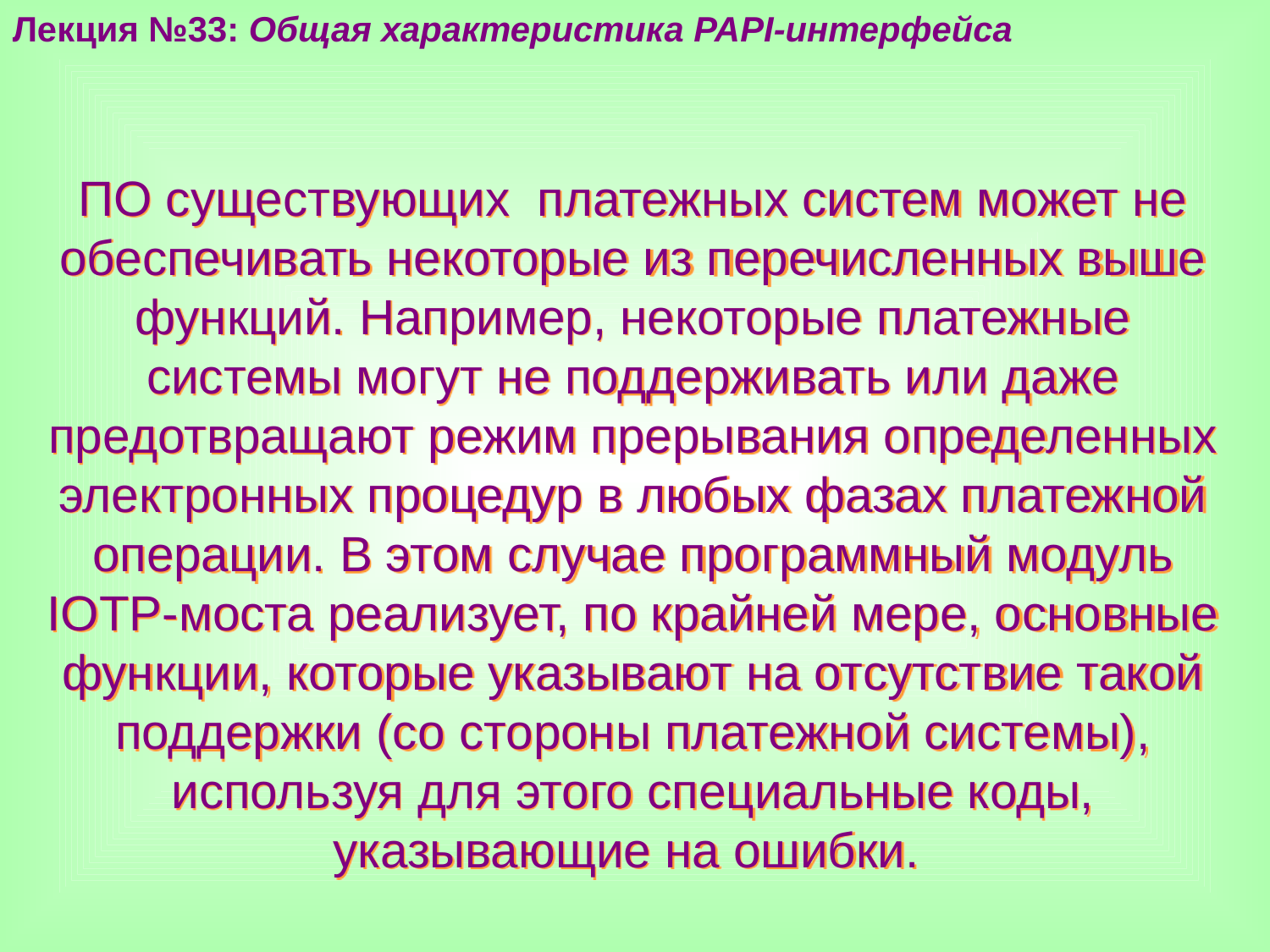

Лекция №33: Общая характеристика PAPI-интерфейса
ПО существующих  платежных систем может не обеспечивать некоторые из перечисленных выше функций. Например, некоторые платежные системы могут не поддерживать или даже предотвращают режим прерывания определенных электронных процедур в любых фазах платежной операции. В этом случае программный модуль IOTP-моста реализует, по крайней мере, основные функции, которые указывают на отсутствие такой поддержки (со стороны платежной системы), используя для этого специальные коды, указывающие на ошибки.